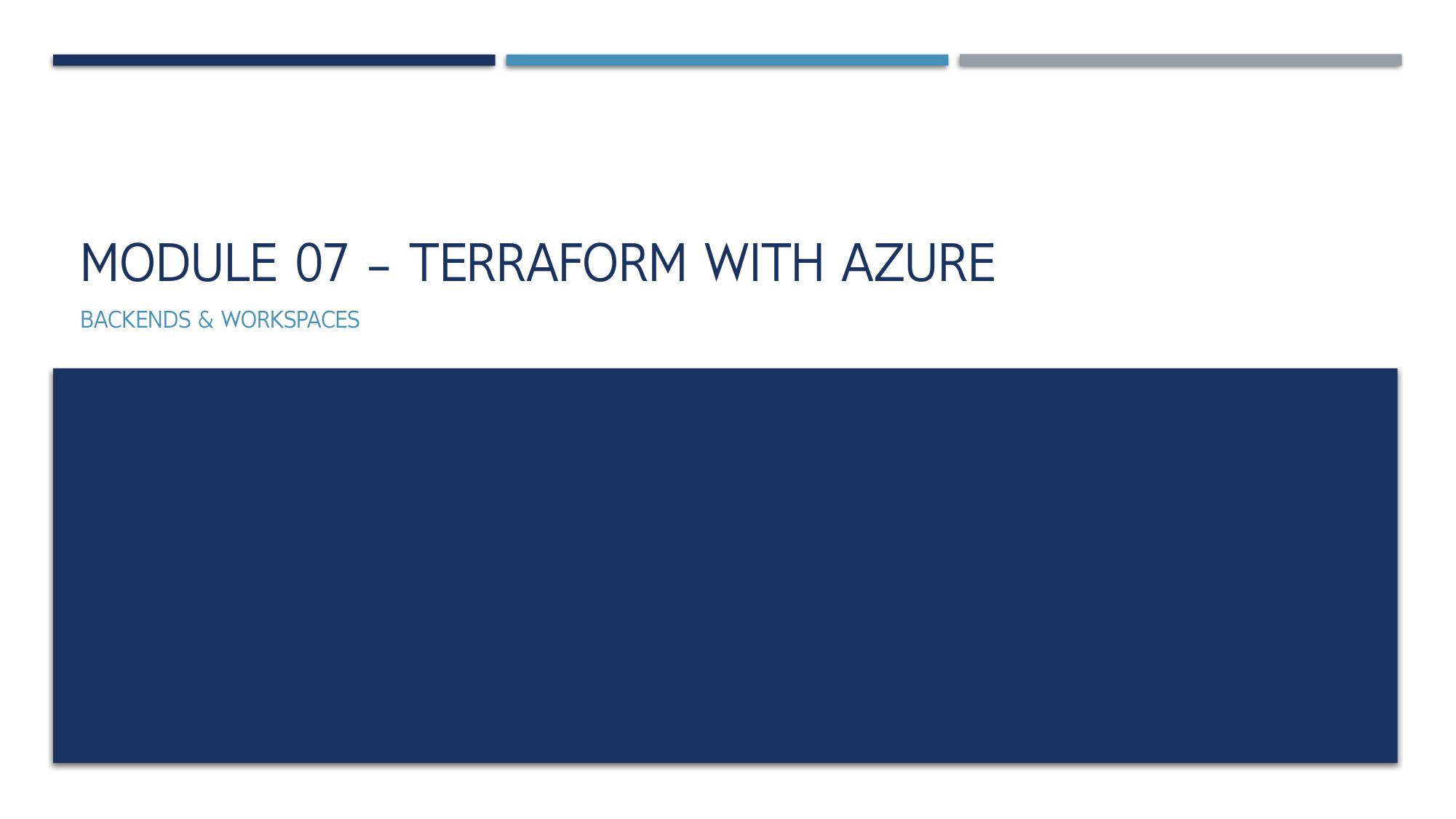

# Module 07 – Terraform with azure
Backends & Workspaces